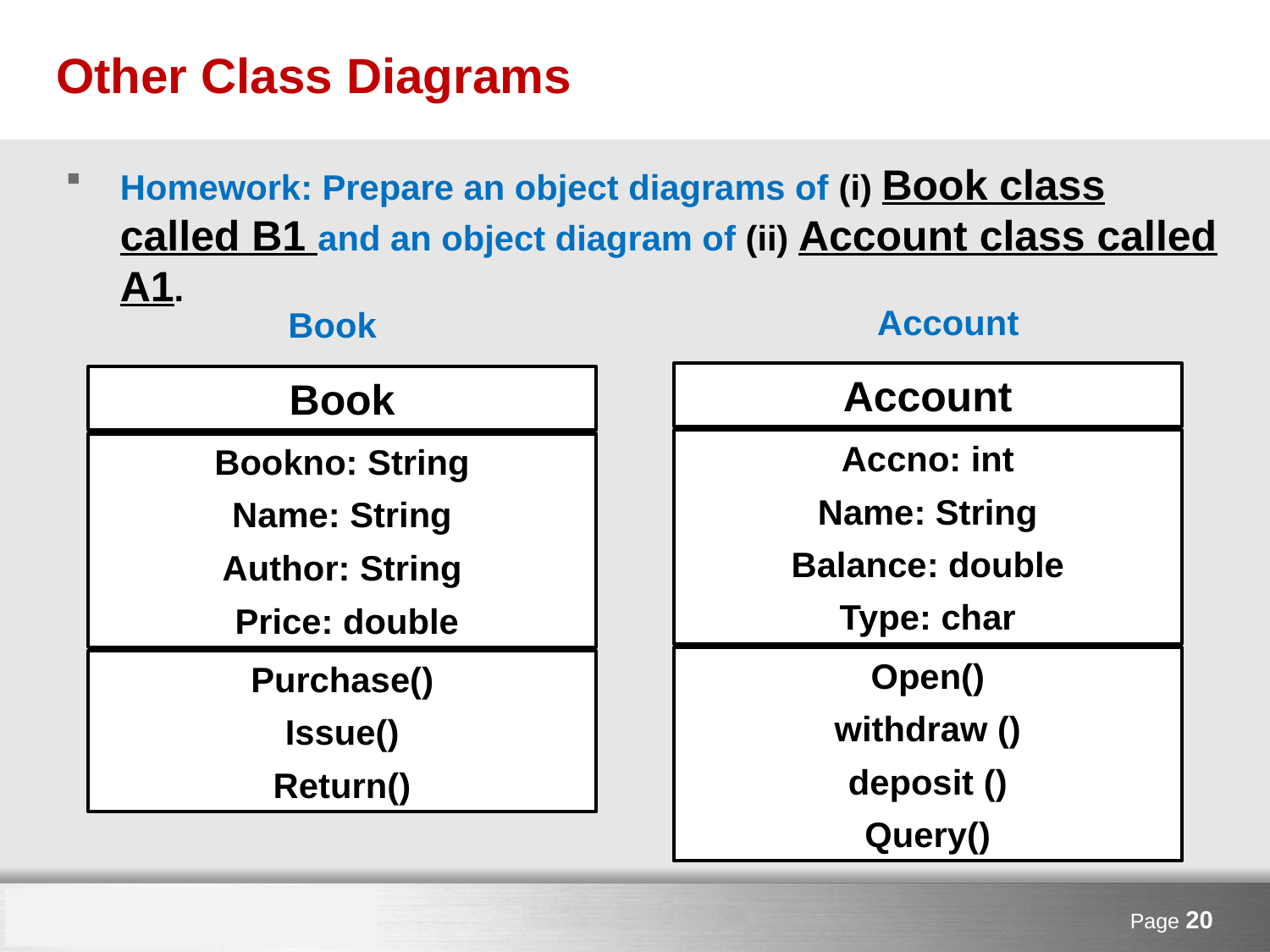

# Other Class Diagrams
Homework: Prepare an object diagrams of (i) Book class called B1 and an object diagram of (ii) Account class called A1.
Account
Book
Account
Book
Accno: int
Name: String
Balance: double
Type: char
Bookno: String
Name: String
Author: String
 Price: double
Open()
withdraw ()
deposit ()
Query()
Purchase()
Issue()
Return()
Page 20